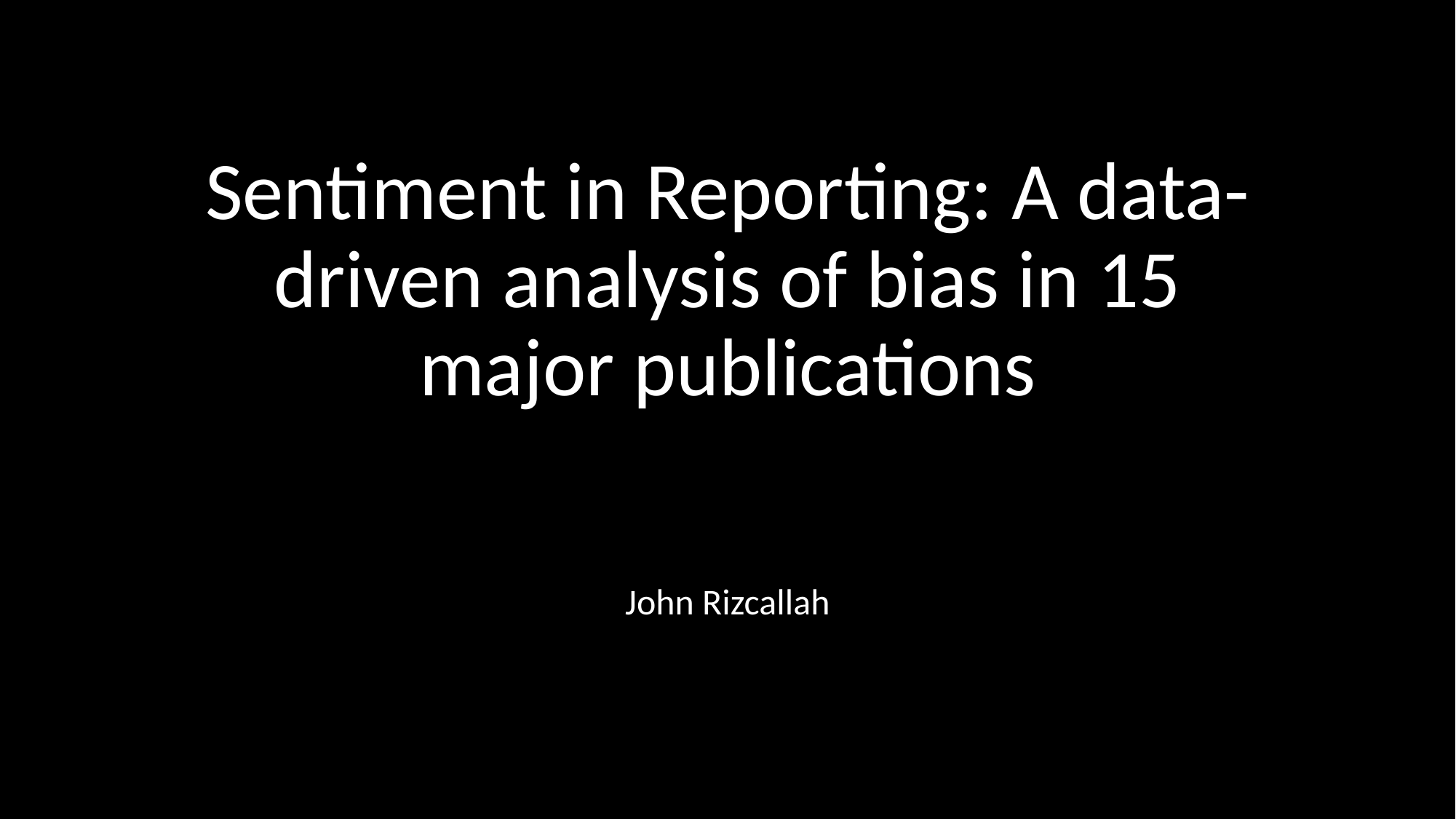

# Sentiment in Reporting: A data-driven analysis of bias in 15 major publications
John Rizcallah